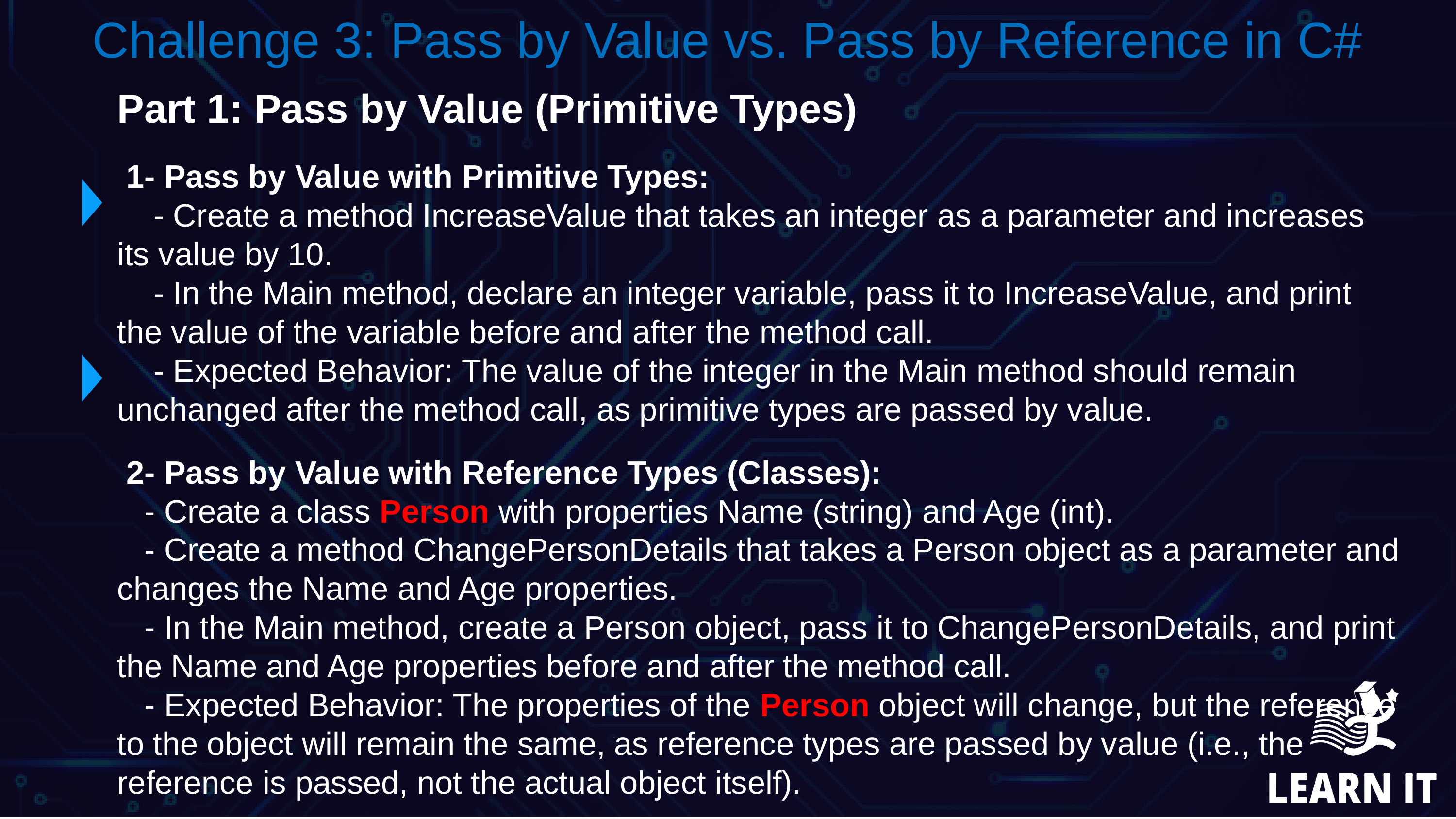

Challenge 3: Pass by Value vs. Pass by Reference in C#
Part 1: Pass by Value (Primitive Types)

 1- Pass by Value with Primitive Types:
    - Create a method IncreaseValue that takes an integer as a parameter and increases its value by 10.
    - In the Main method, declare an integer variable, pass it to IncreaseValue, and print the value of the variable before and after the method call.
    - Expected Behavior: The value of the integer in the Main method should remain unchanged after the method call, as primitive types are passed by value.

 2- Pass by Value with Reference Types (Classes):
   - Create a class Person with properties Name (string) and Age (int).
   - Create a method ChangePersonDetails that takes a Person object as a parameter and changes the Name and Age properties.
   - In the Main method, create a Person object, pass it to ChangePersonDetails, and print the Name and Age properties before and after the method call.
   - Expected Behavior: The properties of the Person object will change, but the reference to the object will remain the same, as reference types are passed by value (i.e., the reference is passed, not the actual object itself).